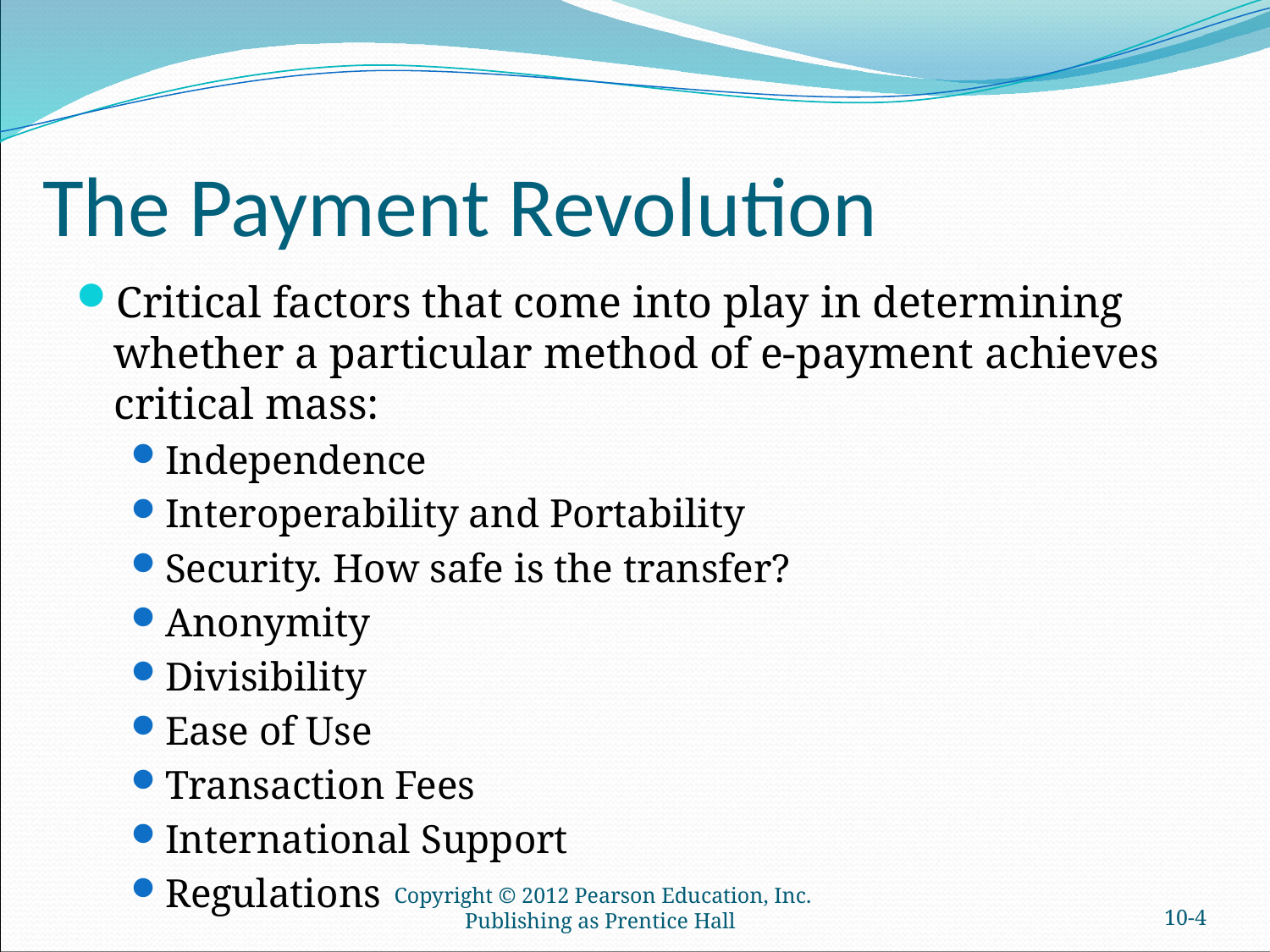

# The Payment Revolution
Critical factors that come into play in determining whether a particular method of e-payment achieves critical mass:
Independence
Interoperability and Portability
Security. How safe is the transfer?
Anonymity
Divisibility
Ease of Use
Transaction Fees
International Support
Regulations
Copyright © 2012 Pearson Education, Inc. Publishing as Prentice Hall
10-4